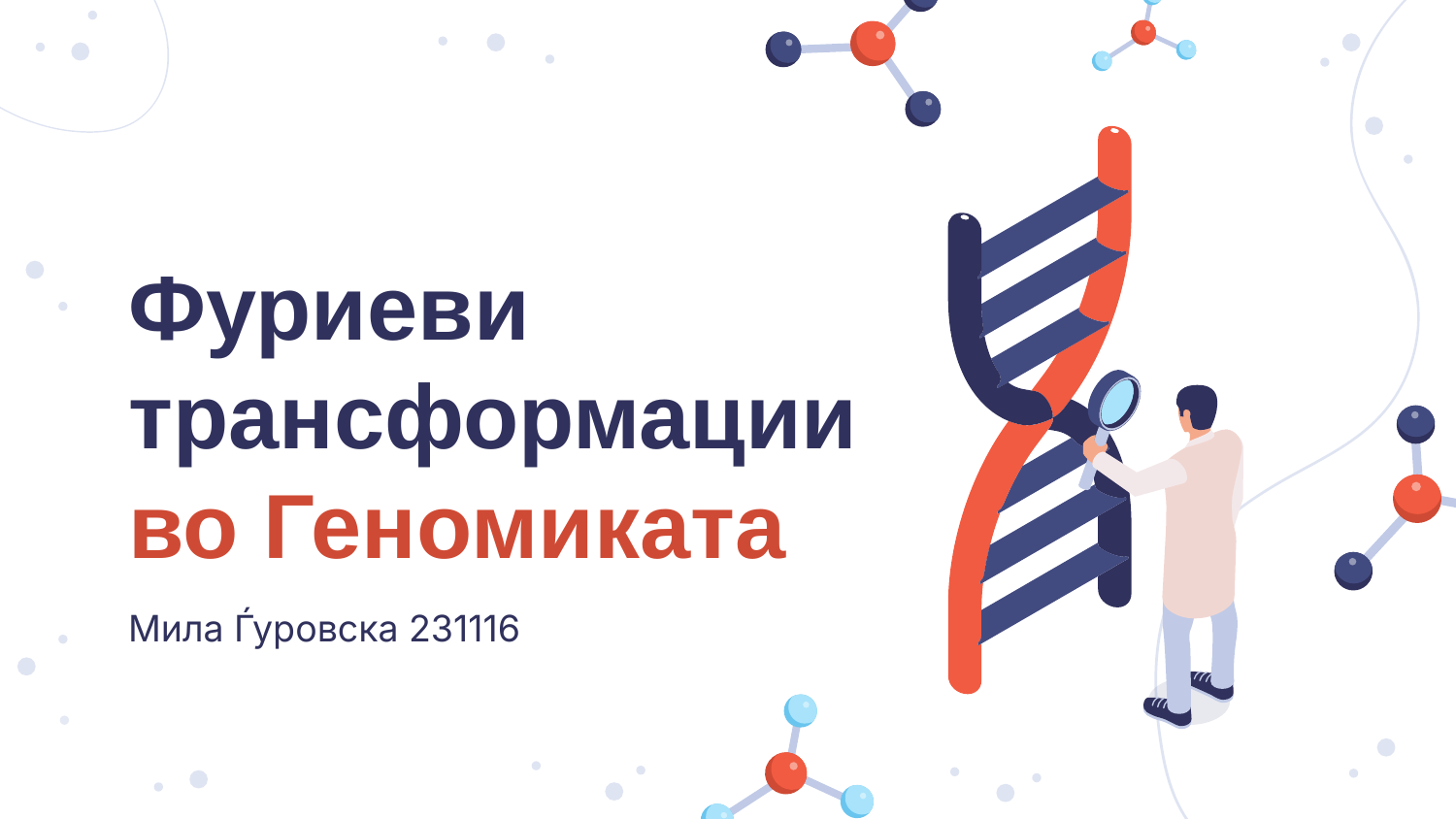

# Фуриеви трансформации во Геномиката
Мила Ѓуровска 231116